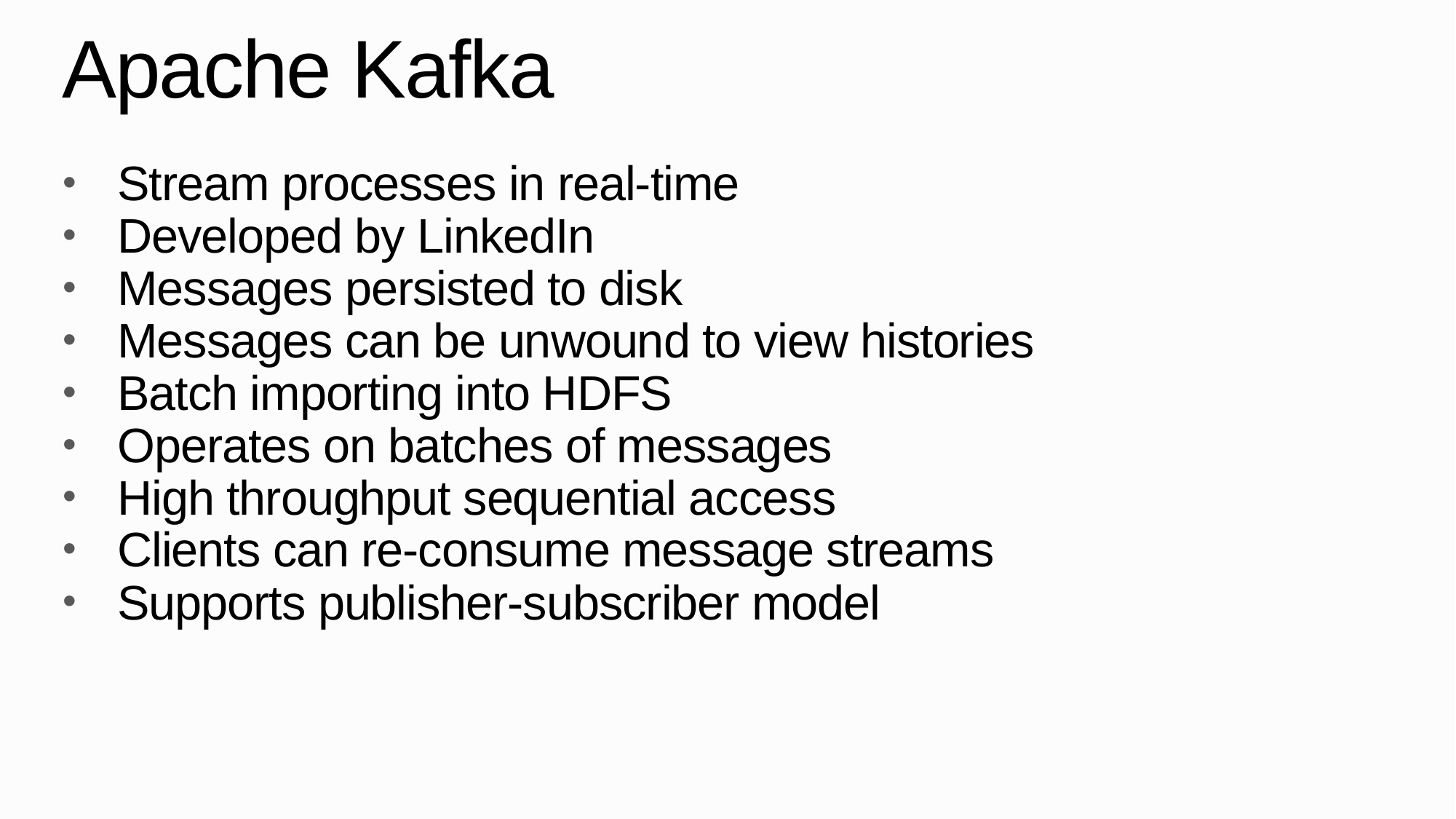

# Apache Kafka
Stream processes in real-time
Developed by LinkedIn
Messages persisted to disk
Messages can be unwound to view histories
Batch importing into HDFS
Operates on batches of messages
High throughput sequential access
Clients can re-consume message streams
Supports publisher-subscriber model